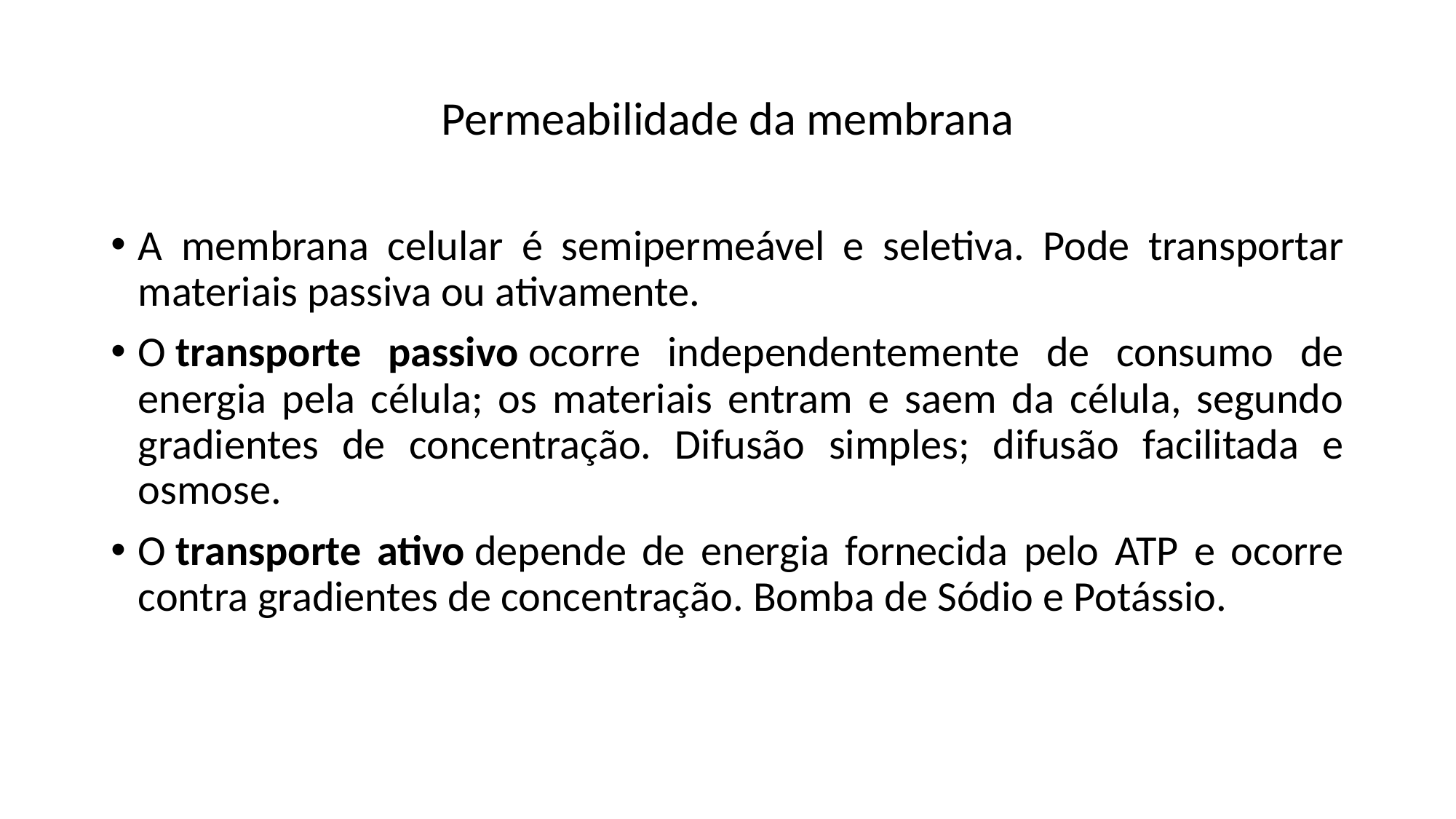

# Permeabilidade da membrana
A membrana celular é semipermeável e seletiva. Pode transportar materiais passiva ou ativamente.
O transporte passivo ocorre independentemente de consumo de energia pela célula; os materiais entram e saem da célula, segundo gradientes de concentração. Difusão simples; difusão facilitada e osmose.
O transporte ativo depende de energia fornecida pelo ATP e ocorre contra gradientes de concentração. Bomba de Sódio e Potássio.